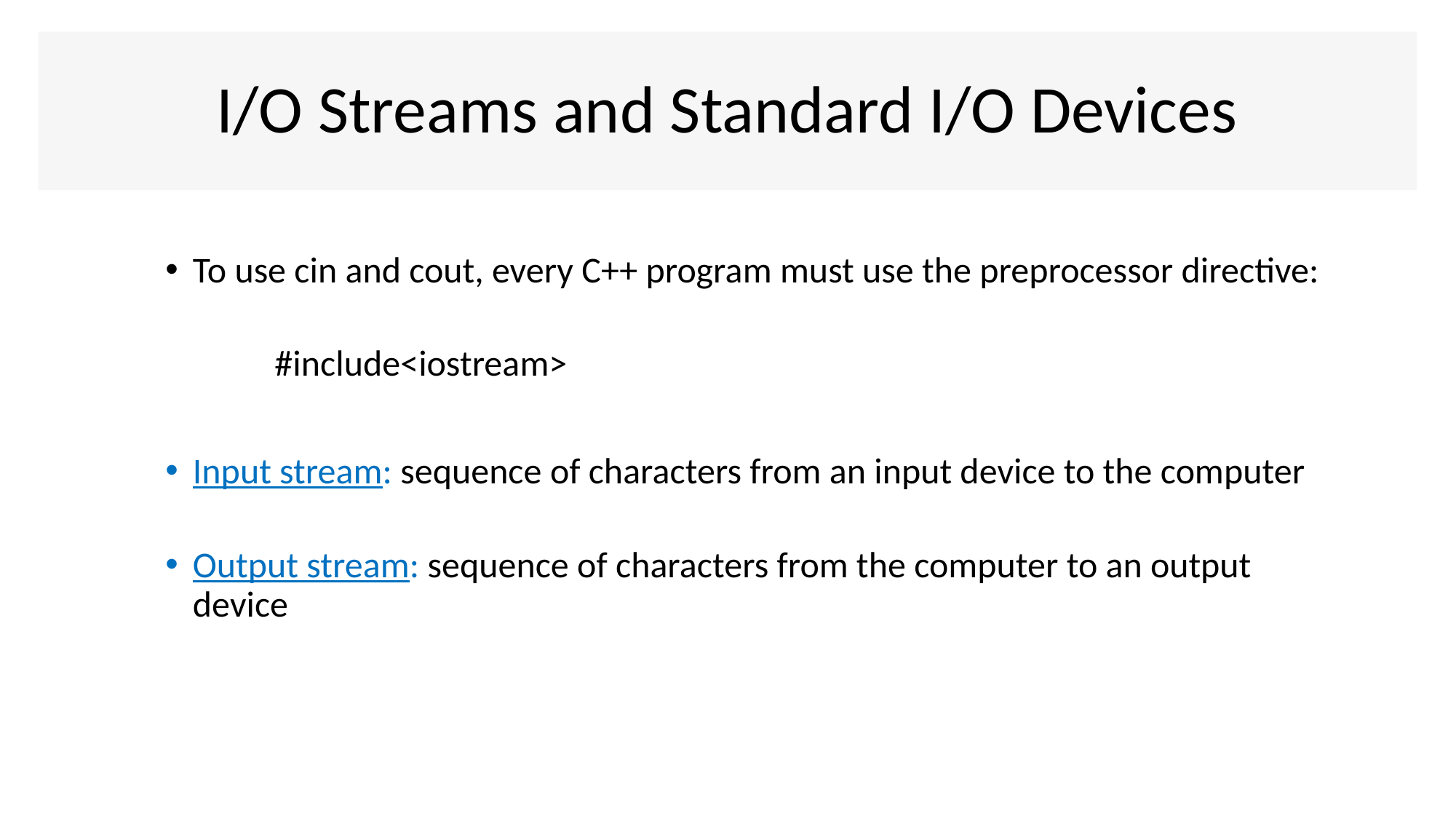

# I/O Streams and Standard I/O Devices
To use cin and cout, every C++ program must use the preprocessor directive:

	#include<iostream>

Input stream: sequence of characters from an input device to the computer

Output stream: sequence of characters from the computer to an output device